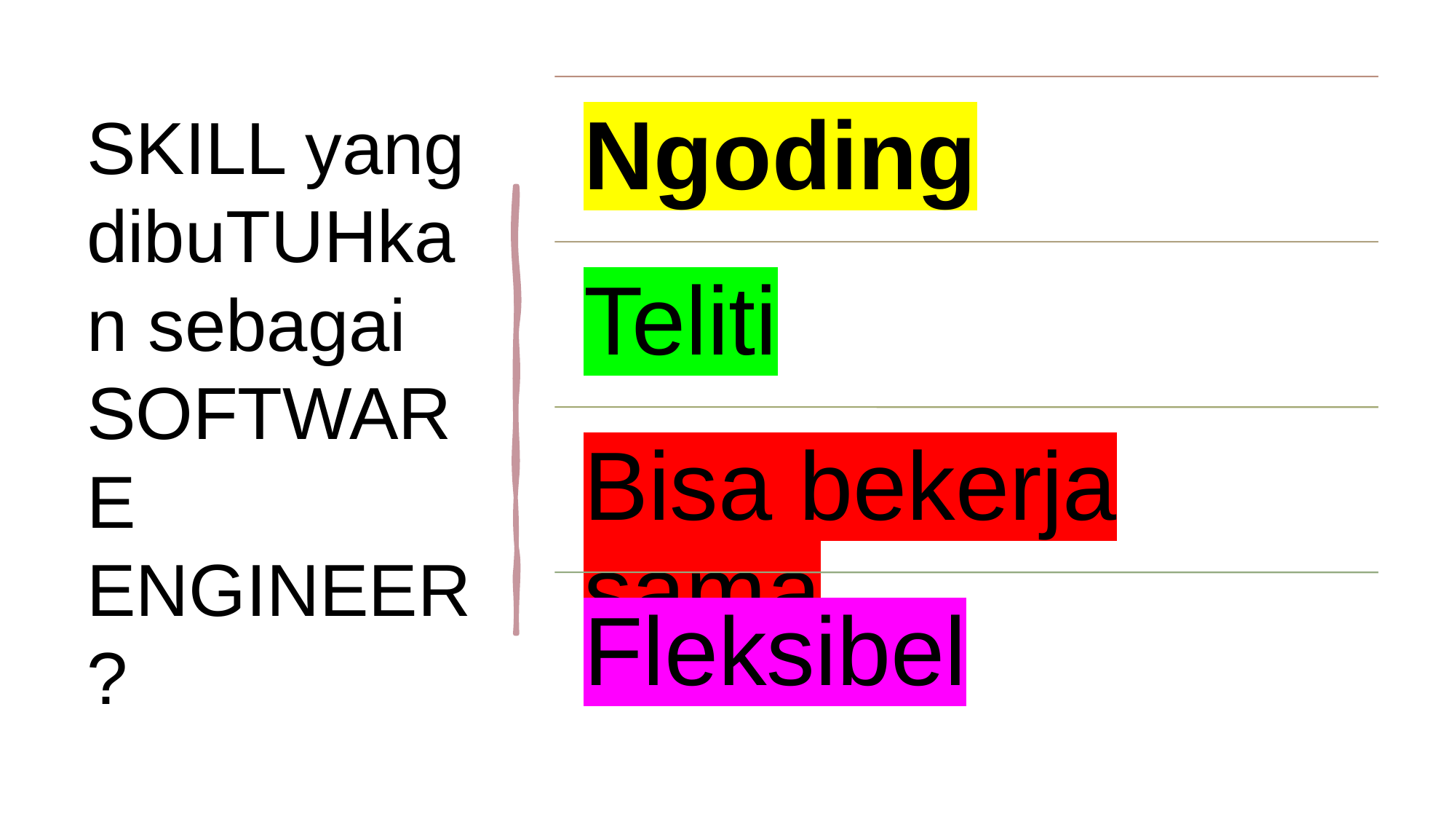

Ngoding
Teliti
Bisa bekerja sama
Fleksibel
# SKILL yang dibuTUHkan sebagai SOFTWARE ENGINEER?